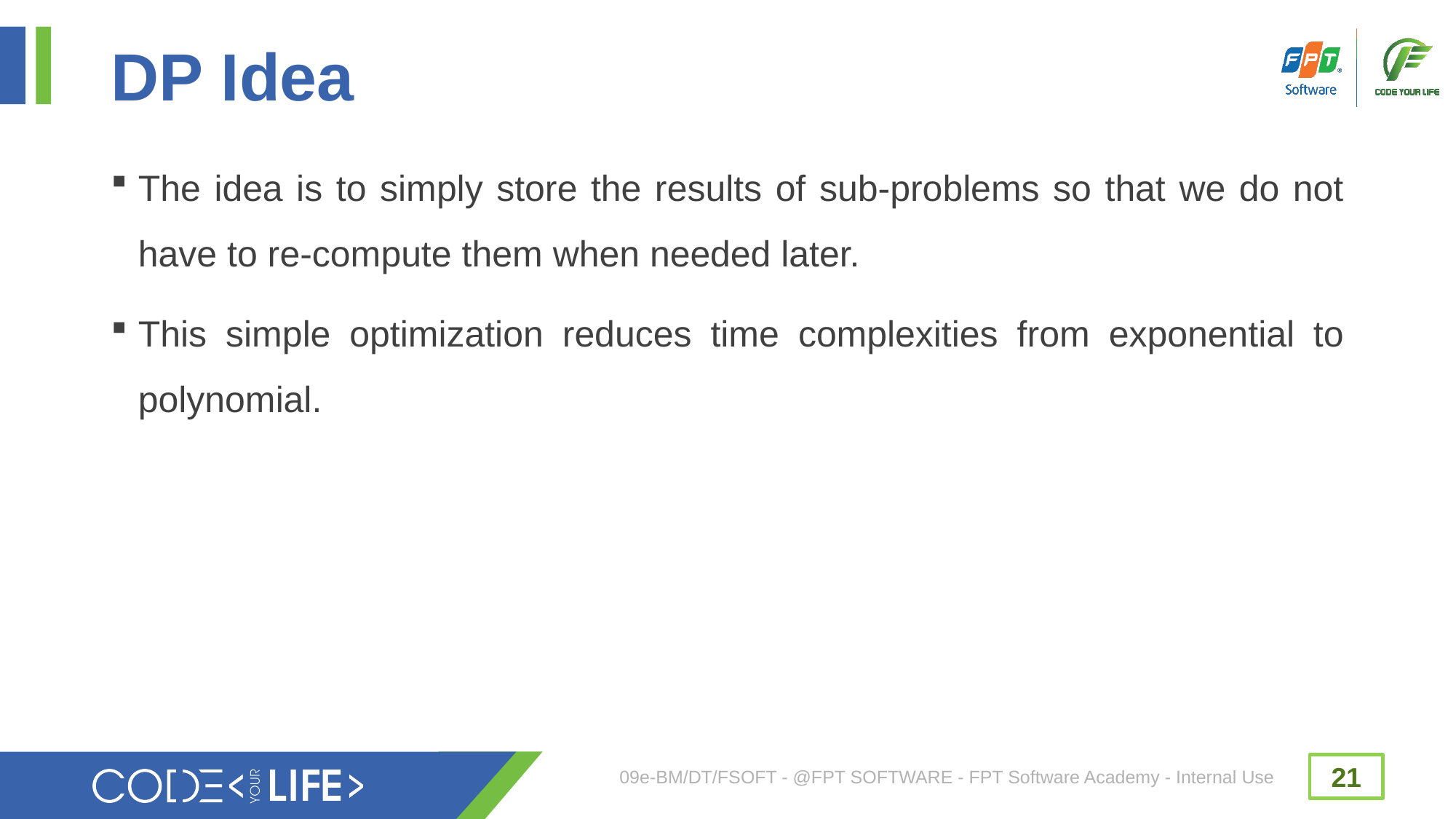

# DP Idea
The idea is to simply store the results of sub-problems so that we do not have to re-compute them when needed later.
This simple optimization reduces time complexities from exponential to polynomial.
09e-BM/DT/FSOFT - @FPT SOFTWARE - FPT Software Academy - Internal Use
21